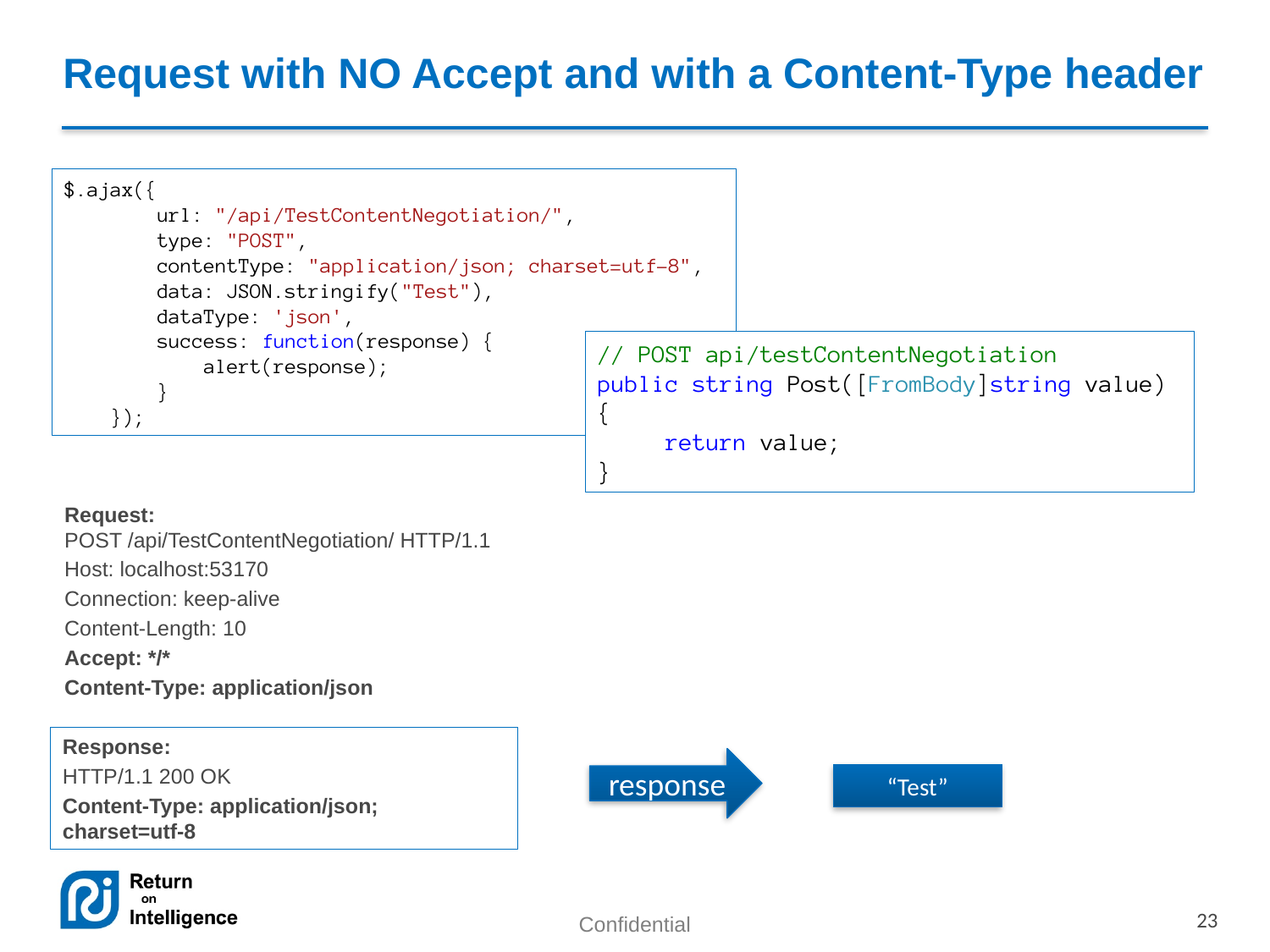

# Request with NO Accept and with a Content-Type header
$.ajax({
        url: "/api/TestContentNegotiation/",
        type: "POST",
        contentType: "application/json; charset=utf-8",
        data: JSON.stringify("Test"),
        dataType: 'json',
        success: function(response) {
            alert(response);
        }
    });

Request:
POST /api/TestContentNegotiation/ HTTP/1.1
Host: localhost:53170
Connection: keep-alive
Content-Length: 10
Accept: */*
Content-Type: application/json

// POST api/testContentNegotiation
public string Post([FromBody]string value)
{
     return value;
}
Response:
HTTP/1.1 200 OK
Content-Type: application/json; charset=utf-8
response
“Test”